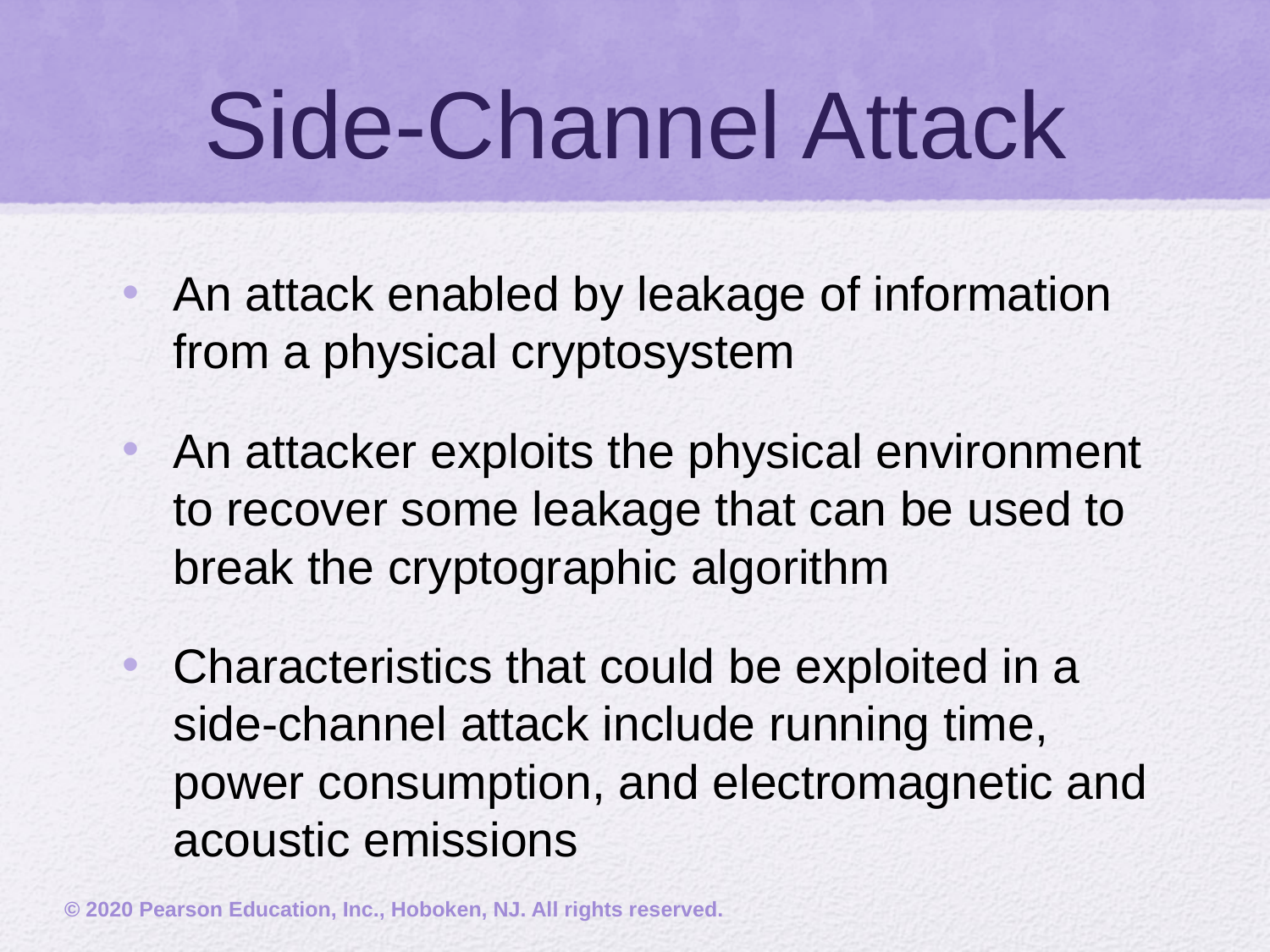

# Side-Channel Attack
An attack enabled by leakage of information from a physical cryptosystem
An attacker exploits the physical environment to recover some leakage that can be used to break the cryptographic algorithm
Characteristics that could be exploited in a side-channel attack include running time, power consumption, and electromagnetic and acoustic emissions

© 2020 Pearson Education, Inc., Hoboken, NJ. All rights reserved.